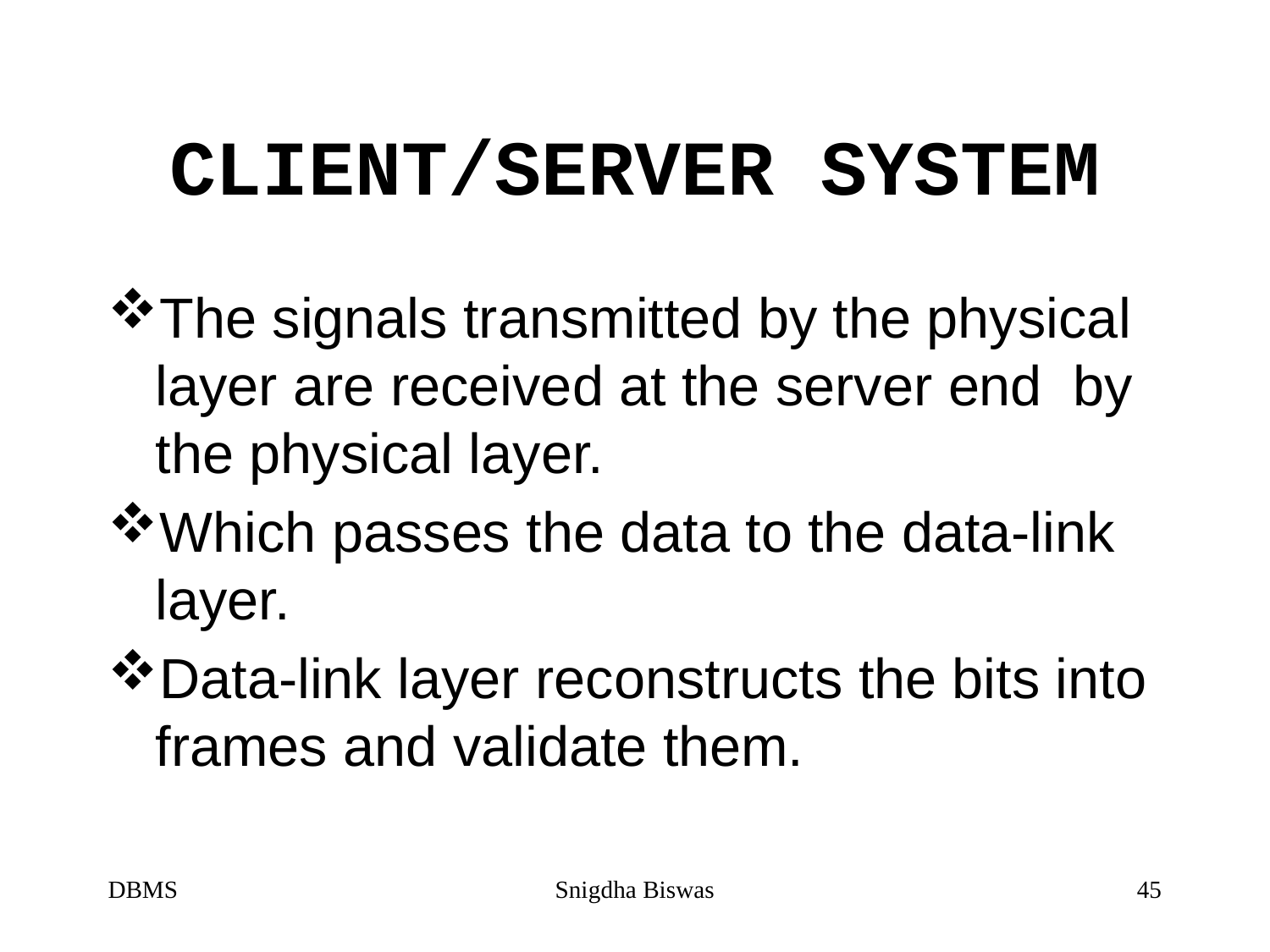

# CLIENT/SERVER SYSTEM
The signals transmitted by the physical layer are received at the server end  by the physical layer.
Which passes the data to the data-link layer.
Data-link layer reconstructs the bits into frames and validate them.
DBMS
Snigdha Biswas
45